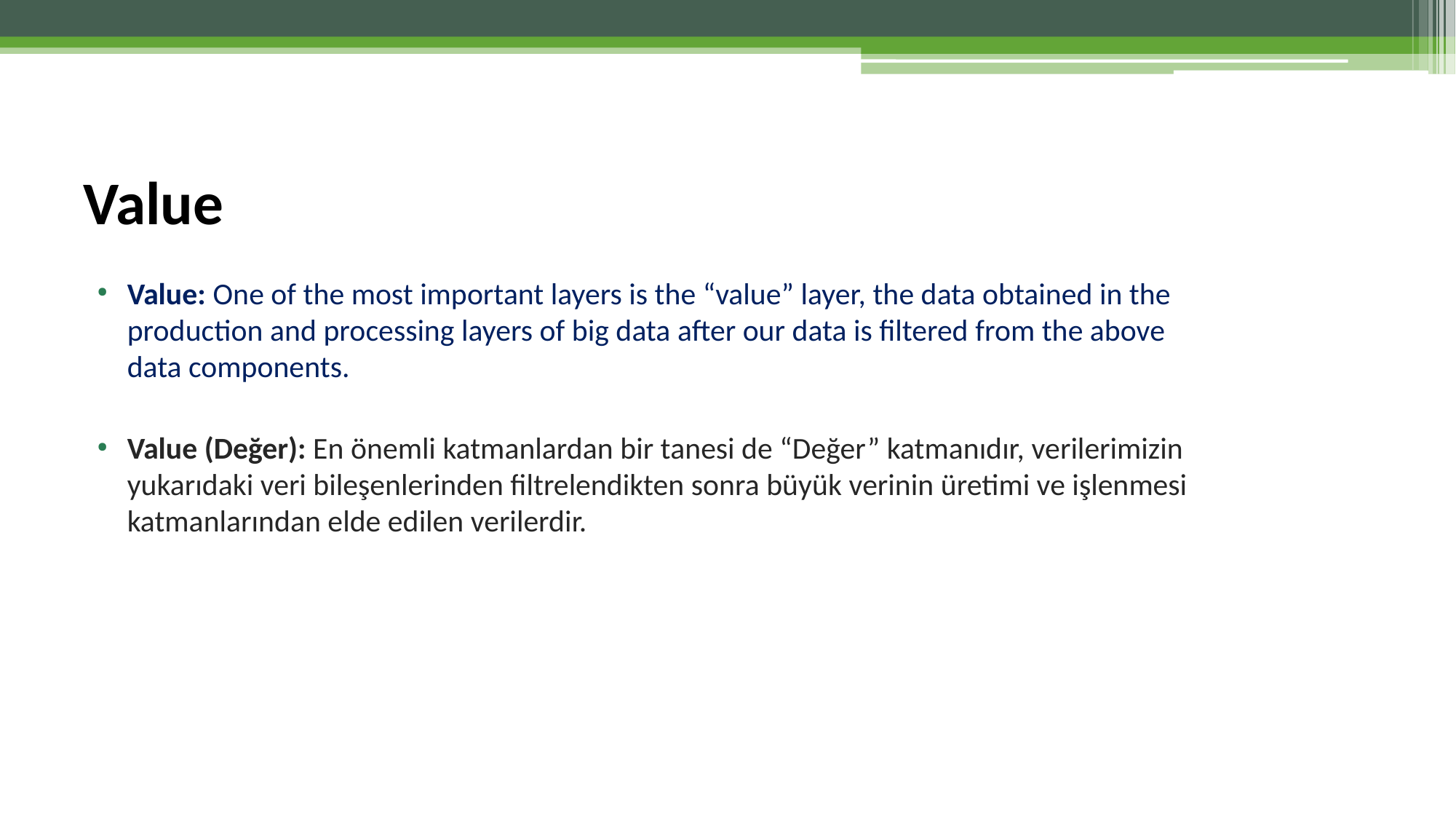

# Value
Value: One of the most important layers is the “value” layer, the data obtained in the production and processing layers of big data after our data is filtered from the above data components.

Value (Değer): En önemli katmanlardan bir tanesi de “Değer” katmanıdır, verilerimizin yukarıdaki veri bileşenlerinden filtrelendikten sonra büyük verinin üretimi ve işlenmesi katmanlarından elde edilen verilerdir.